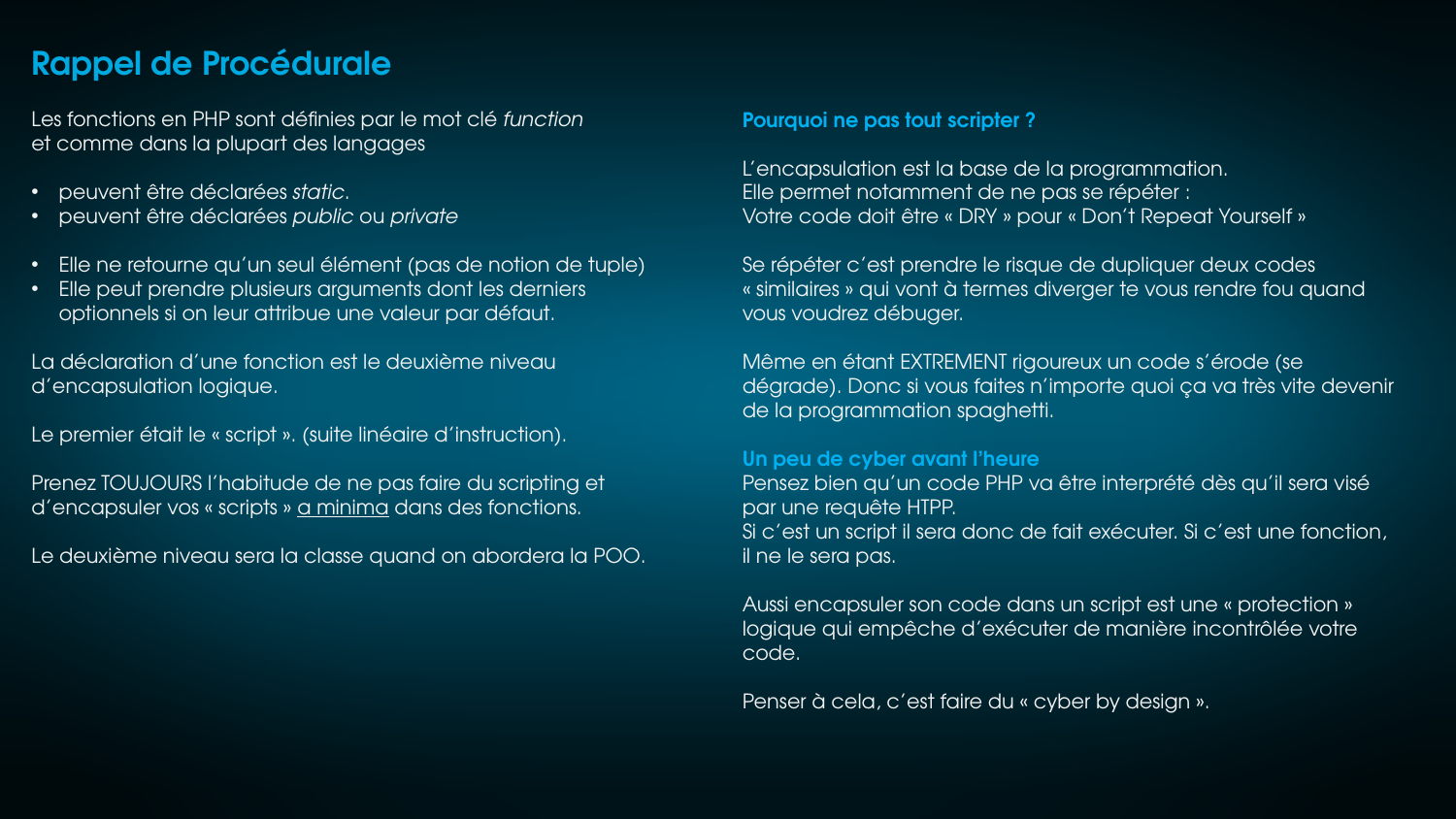

Rappel de Procédurale
Les fonctions en PHP sont définies par le mot clé function
et comme dans la plupart des langages

peuvent être déclarées static.
peuvent être déclarées public ou private

Elle ne retourne qu’un seul élément (pas de notion de tuple)
Elle peut prendre plusieurs arguments dont les derniers optionnels si on leur attribue une valeur par défaut.

La déclaration d’une fonction est le deuxième niveau d’encapsulation logique.

Le premier était le « script ». (suite linéaire d’instruction).

Prenez TOUJOURS l’habitude de ne pas faire du scripting et d’encapsuler vos « scripts » a minima dans des fonctions.

Le deuxième niveau sera la classe quand on abordera la POO.

Pourquoi ne pas tout scripter ?

L’encapsulation est la base de la programmation.
Elle permet notamment de ne pas se répéter :
Votre code doit être « DRY » pour « Don’t Repeat Yourself »

Se répéter c’est prendre le risque de dupliquer deux codes « similaires » qui vont à termes diverger te vous rendre fou quand vous voudrez débuger.

Même en étant EXTREMENT rigoureux un code s’érode (se dégrade). Donc si vous faites n’importe quoi ça va très vite devenir de la programmation spaghetti.

Un peu de cyber avant l’heure
Pensez bien qu’un code PHP va être interprété dès qu’il sera visé par une requête HTPP.
Si c’est un script il sera donc de fait exécuter. Si c’est une fonction, il ne le sera pas.

Aussi encapsuler son code dans un script est une « protection » logique qui empêche d’exécuter de manière incontrôlée votre code.

Penser à cela, c’est faire du « cyber by design ».